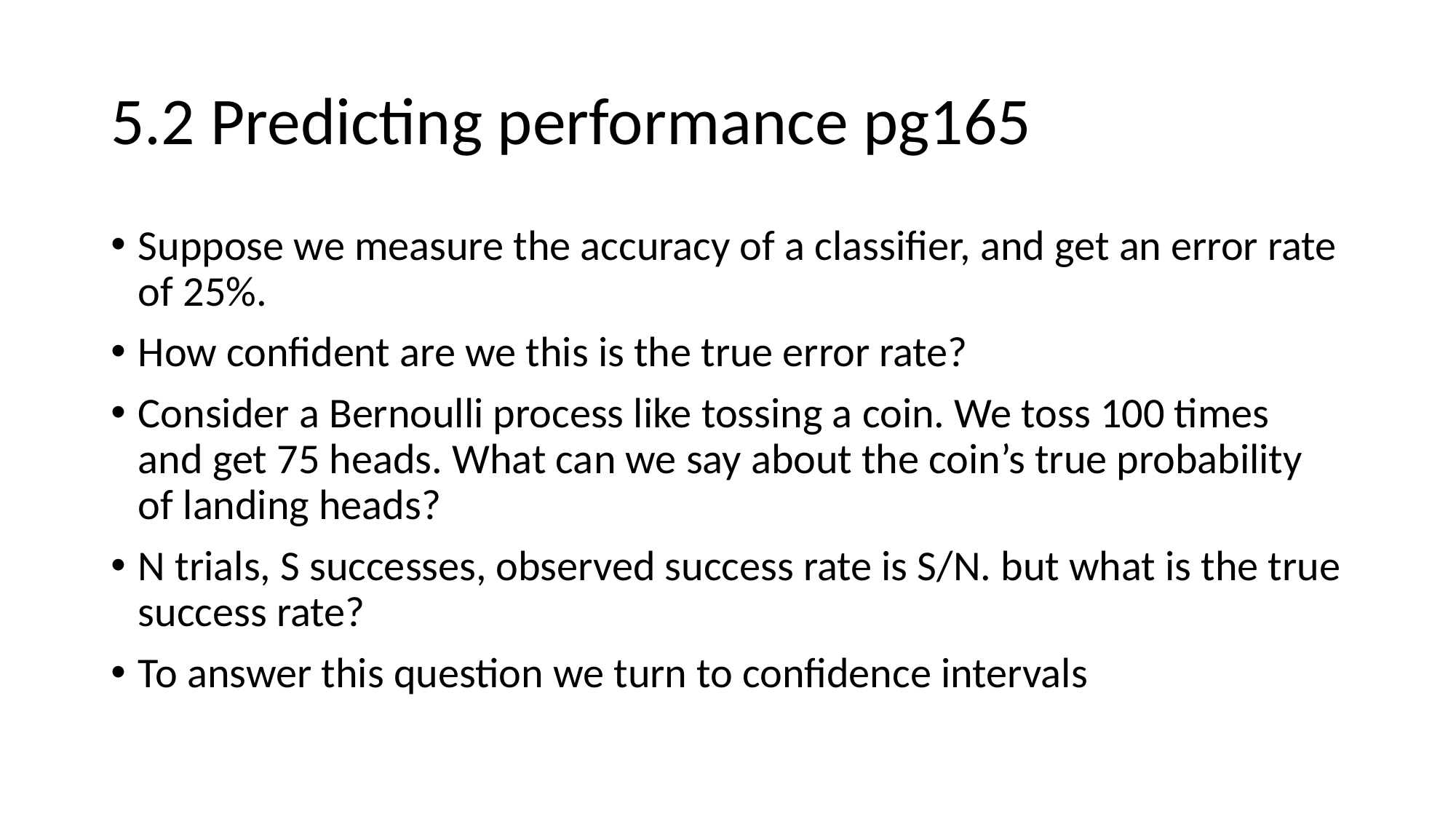

# 5.2 Predicting performance pg165
Suppose we measure the accuracy of a classifier, and get an error rate of 25%.
How confident are we this is the true error rate?
Consider a Bernoulli process like tossing a coin. We toss 100 times and get 75 heads. What can we say about the coin’s true probability of landing heads?
N trials, S successes, observed success rate is S/N. but what is the true success rate?
To answer this question we turn to confidence intervals